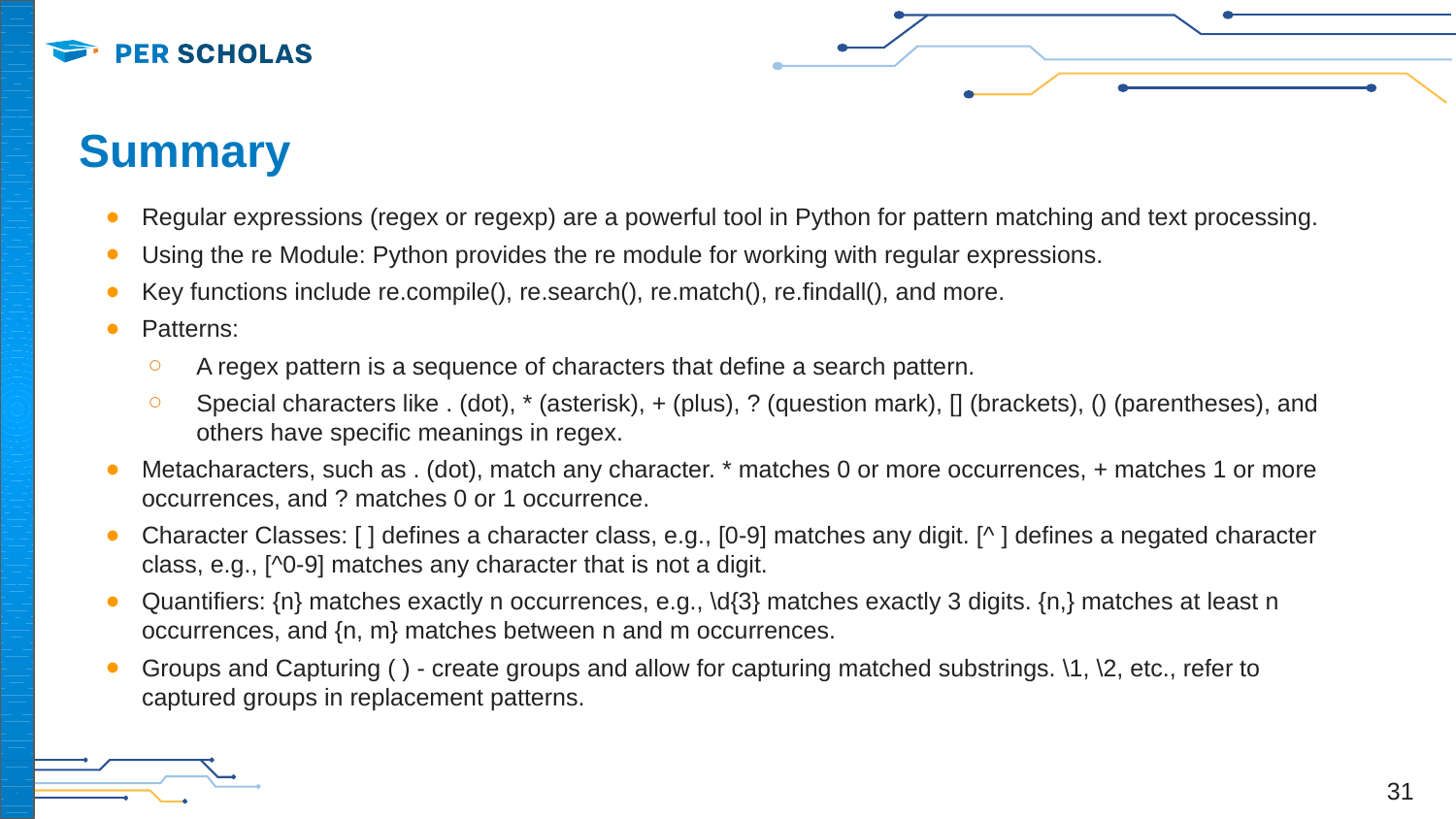

# Summary
Regular expressions (regex or regexp) are a powerful tool in Python for pattern matching and text processing.
Using the re Module: Python provides the re module for working with regular expressions.
Key functions include re.compile(), re.search(), re.match(), re.findall(), and more.
Patterns:
A regex pattern is a sequence of characters that define a search pattern.
Special characters like . (dot), * (asterisk), + (plus), ? (question mark), [] (brackets), () (parentheses), and others have specific meanings in regex.
Metacharacters, such as . (dot), match any character. * matches 0 or more occurrences, + matches 1 or more occurrences, and ? matches 0 or 1 occurrence.
Character Classes: [ ] defines a character class, e.g., [0-9] matches any digit. [^ ] defines a negated character class, e.g., [^0-9] matches any character that is not a digit.
Quantifiers: {n} matches exactly n occurrences, e.g., \d{3} matches exactly 3 digits. {n,} matches at least n occurrences, and {n, m} matches between n and m occurrences.
Groups and Capturing ( ) - create groups and allow for capturing matched substrings. \1, \2, etc., refer to captured groups in replacement patterns.
31